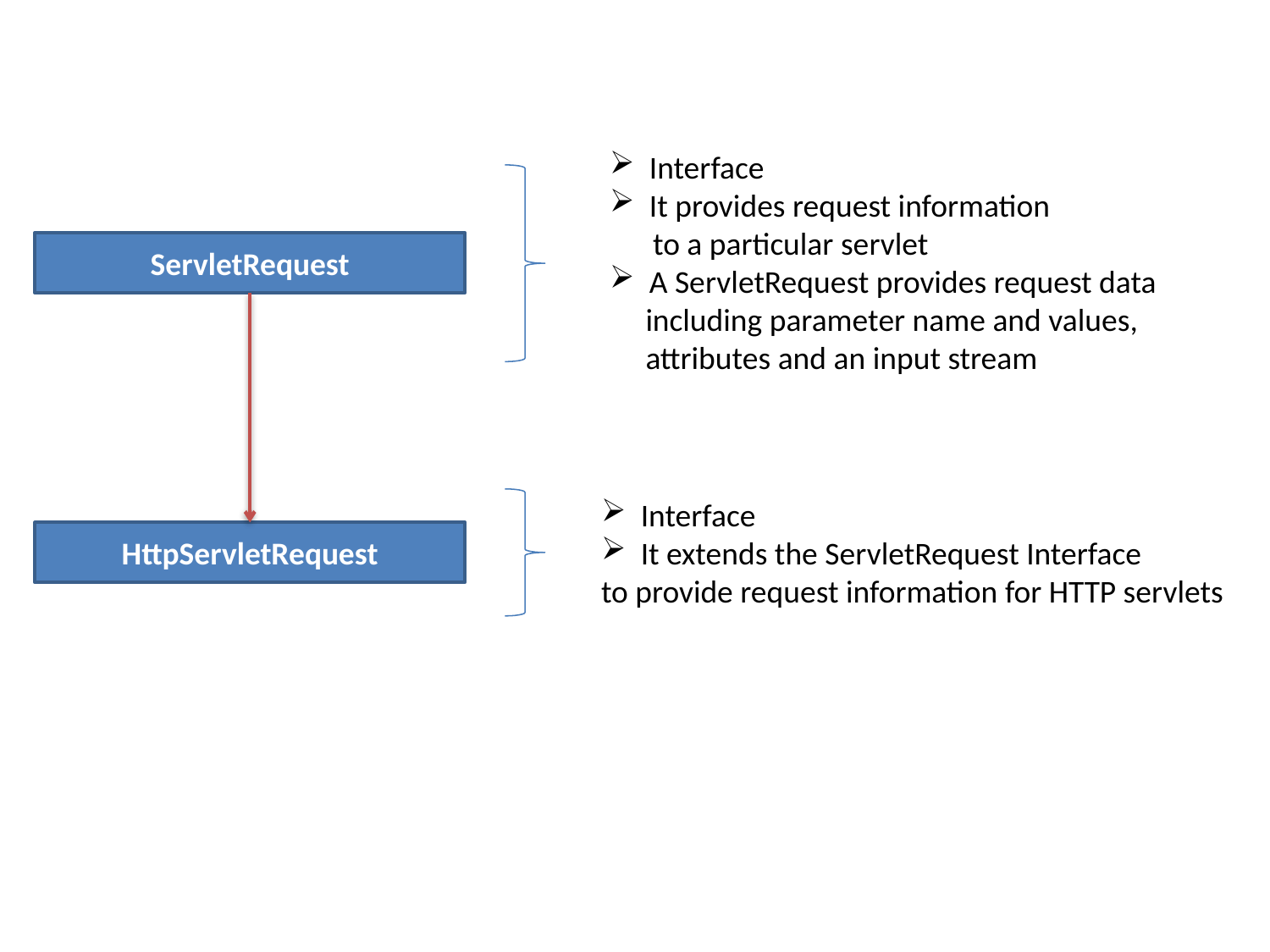

Interface
It provides request information
      to a particular servlet
A ServletRequest provides request data
     including parameter name and values,
     attributes and an input stream

ServletRequest

Interface
It extends the ServletRequest Interface
to provide request information for HTTP servlets
HttpServletRequest